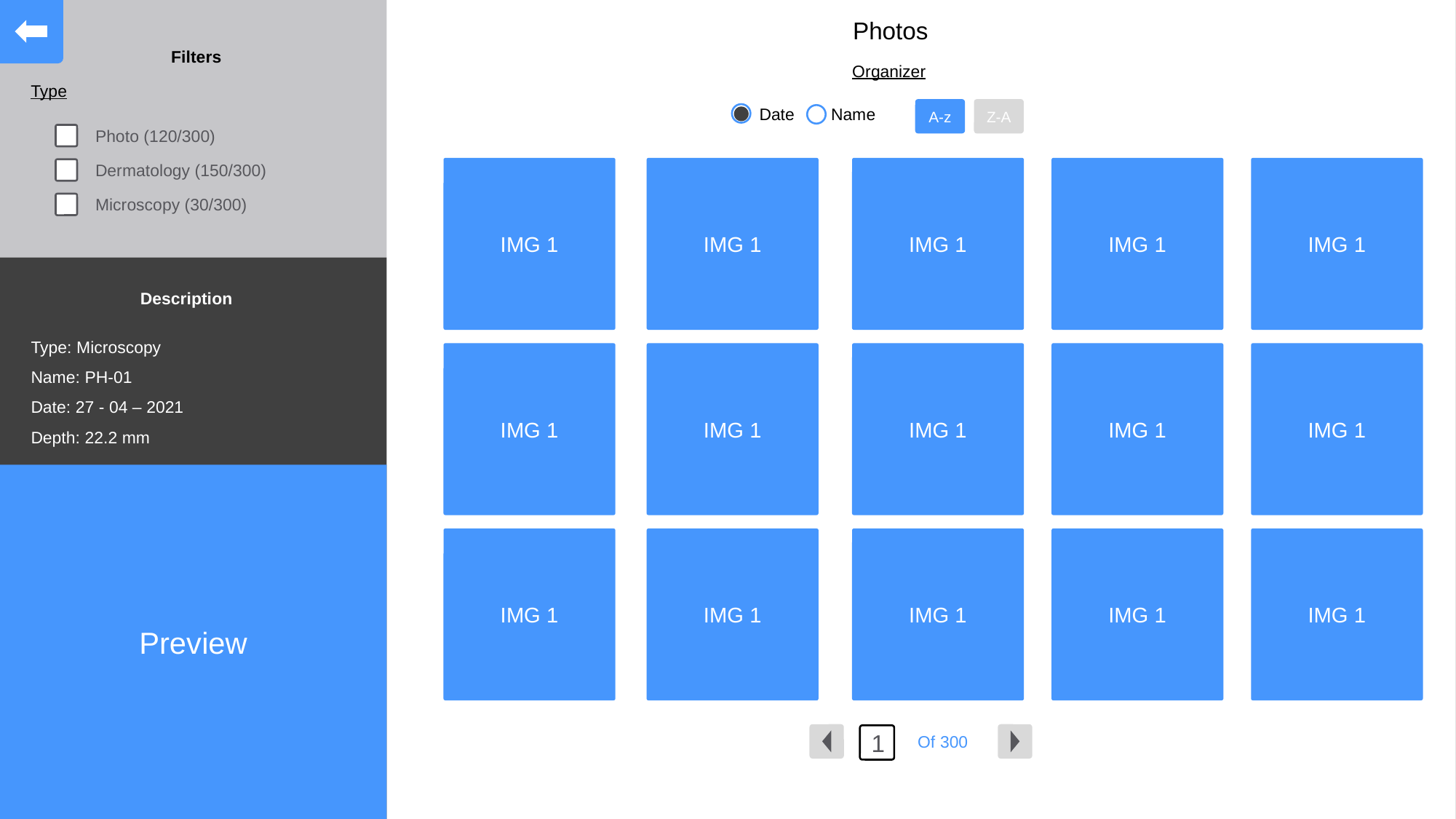

Photos
Filters
Type
Photo (120/300)

Dermatology (150/300)

Microscopy (30/300)

Organizer
Date

Name

A-z
Z-A
IMG 1
IMG 1
IMG 1
IMG 1
IMG 1
IMG 1
IMG 1
IMG 1
IMG 1
IMG 1
IMG 1
IMG 1
IMG 1
IMG 1
IMG 1

Description
Type: Microscopy
Name: PH-01
Date: 27 - 04 – 2021
Depth: 22.2 mm
Preview

1
Of 300